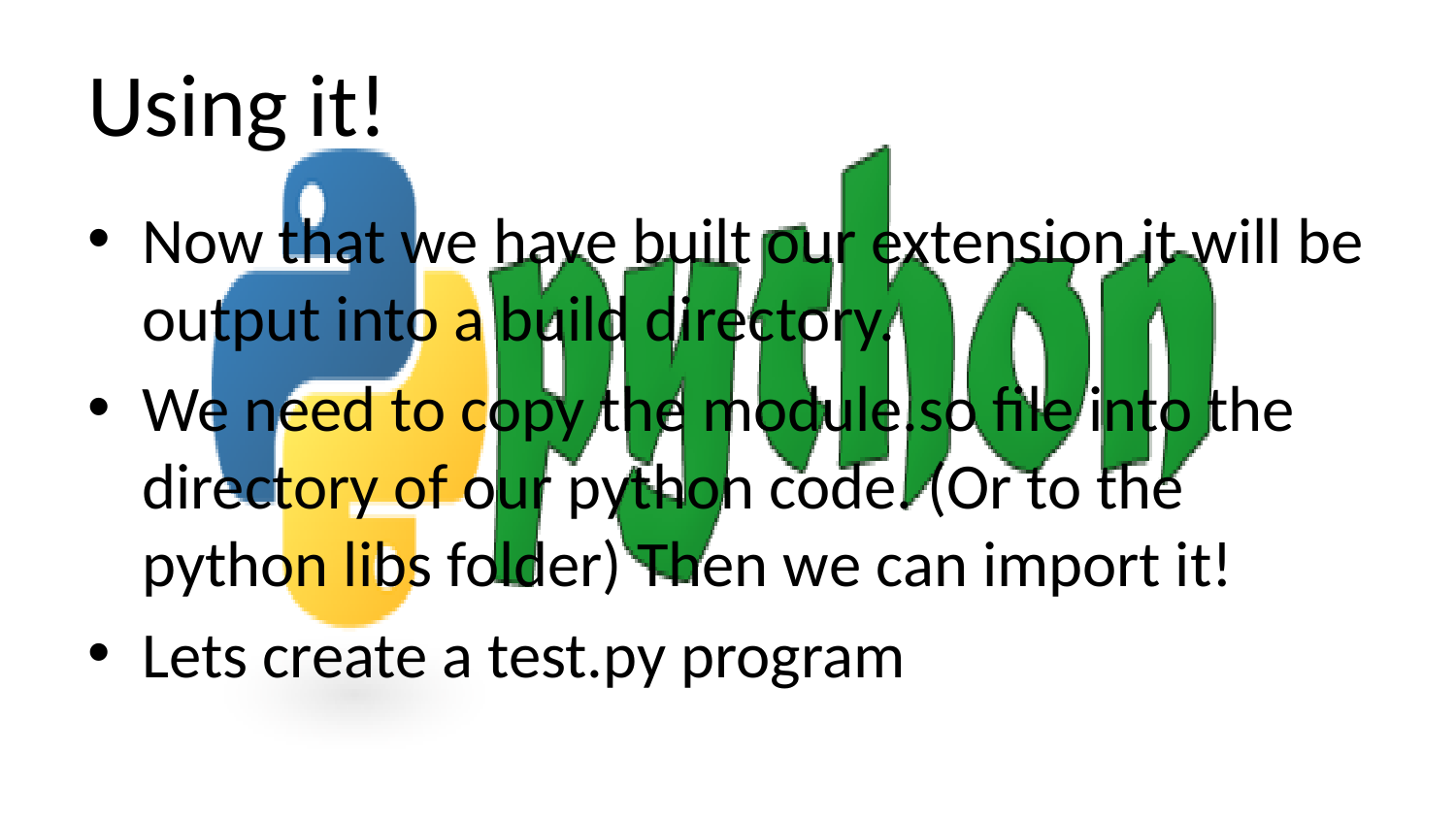

# Using it!
Now that we have built our extension it will be output into a build directory.
We need to copy the module.so file into the directory of our python code. (Or to the python libs folder) Then we can import it!
Lets create a test.py program